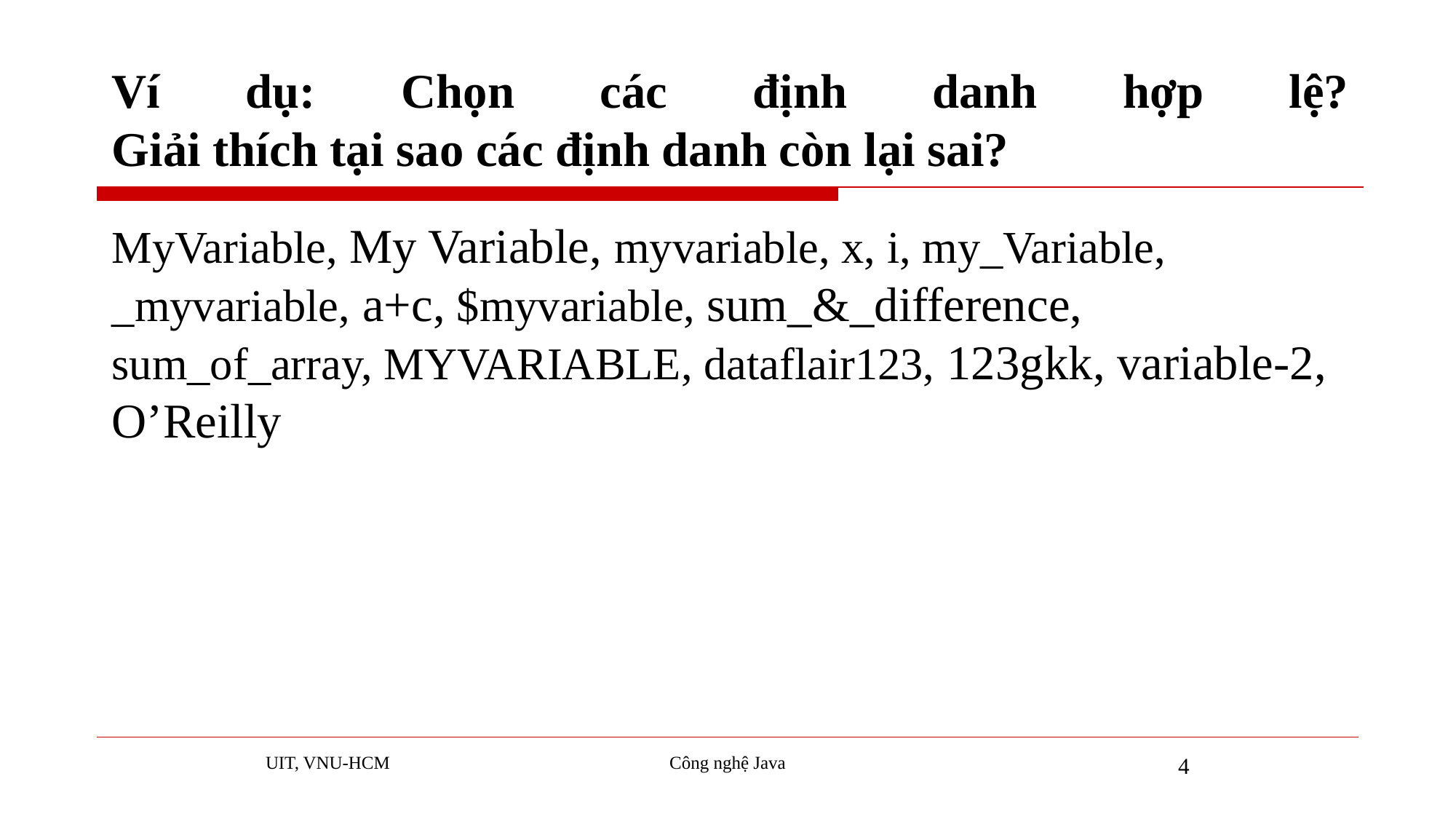

# Ví dụ: Chọn các định danh hợp lệ? Giải thích tại sao các định danh còn lại sai?
MyVariable, My Variable, myvariable, x, i, my_Variable, _myvariable, a+c, $myvariable, sum_&_difference, sum_of_array, MYVARIABLE, dataflair123, 123gkk, variable-2, O’Reilly

UIT, VNU-HCM
Công nghệ Java
4